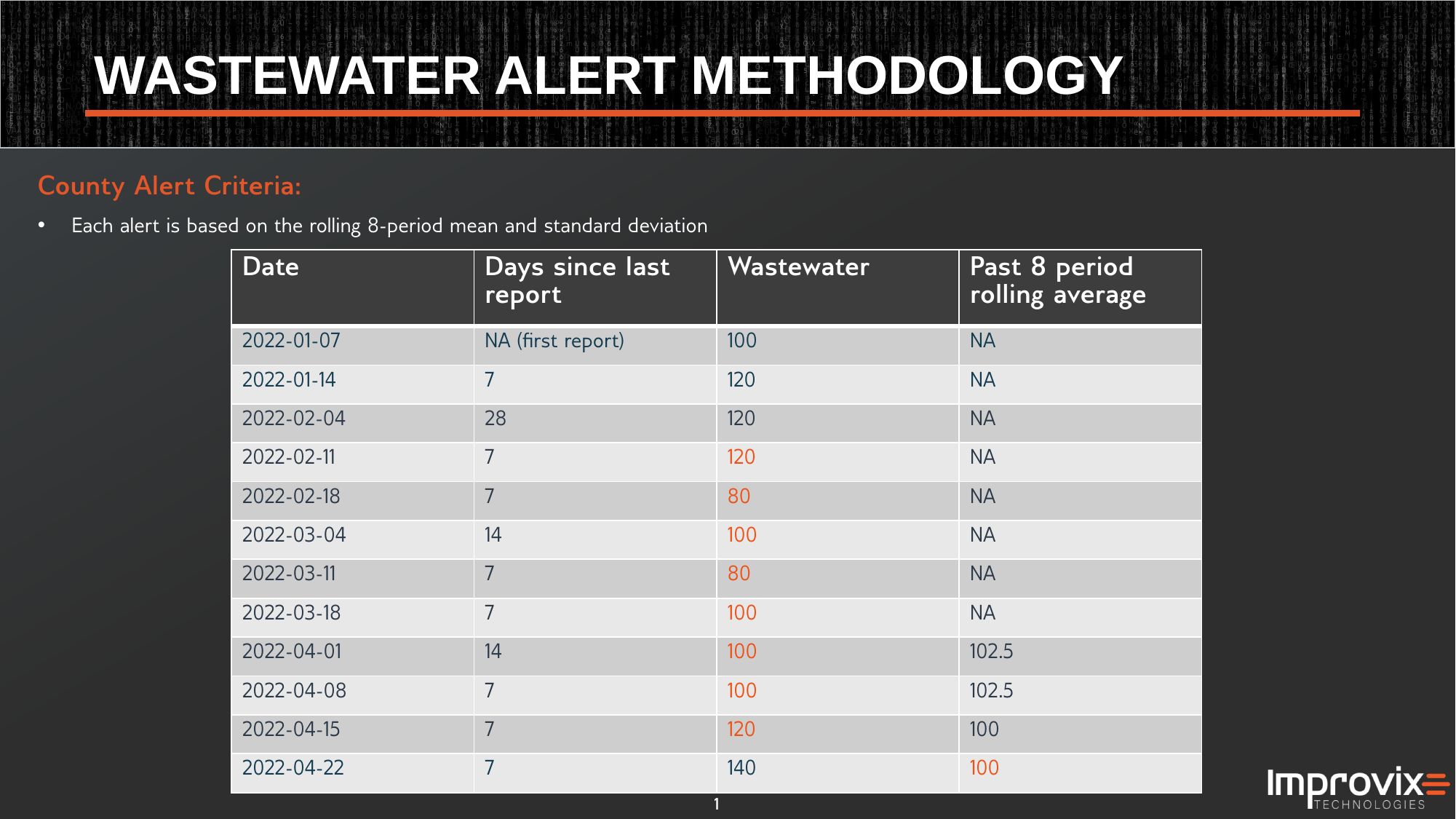

# Wastewater Alert methodology
​County Alert Criteria:
Each alert is based on the rolling 8-period mean and standard deviation
| Date | Days since last report | Wastewater | Past 8 period rolling average |
| --- | --- | --- | --- |
| 2022-01-07 | NA (first report) | 100 | NA |
| 2022-01-14 | 7 | 120 | NA |
| 2022-02-04 | 28 | 120 | NA |
| 2022-02-11 | 7 | 120 | NA |
| 2022-02-18 | 7 | 80 | NA |
| 2022-03-04 | 14 | 100 | NA |
| 2022-03-11 | 7 | 80 | NA |
| 2022-03-18 | 7 | 100 | NA |
| 2022-04-01 | 14 | 100 | 102.5 |
| 2022-04-08 | 7 | 100 | 102.5 |
| 2022-04-15 | 7 | 120 | 100 |
| 2022-04-22 | 7 | 140 | 100 |
| Date | Days since last report | Wastewater | Past 8 period rolling average |
| --- | --- | --- | --- |
| 2022-01-07 | NA (first report) | 100 | NA |
| 2022-01-14 | 7 | 120 | NA |
| 2022-02-04 | 28 | 120 | NA |
| 2022-02-11 | 7 | 120 | NA |
| 2022-02-18 | 7 | 80 | NA |
| 2022-03-04 | 14 | 100 | NA |
| 2022-03-11 | 7 | 80 | NA |
| 2022-03-18 | 7 | 100 | NA |
| 2022-04-01 | 14 | 100 | 102.5 |
| 2022-04-08 | 7 | 100 | 102.5 |
| 2022-04-15 | 7 | 120 | 100 |
| 2022-04-22 | 7 | 140 | 100 |
1